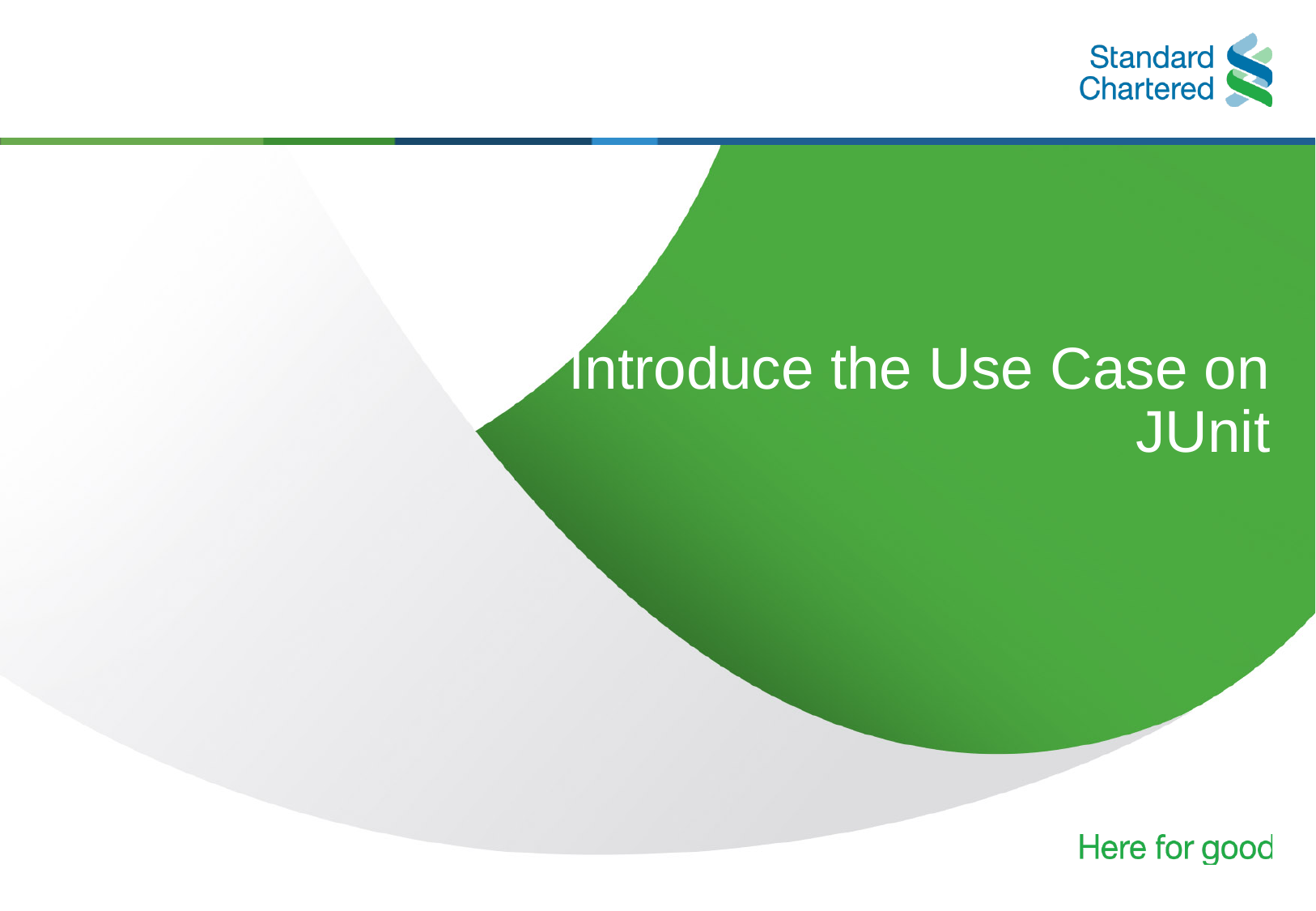

# Introduce the Use Case on JUnit